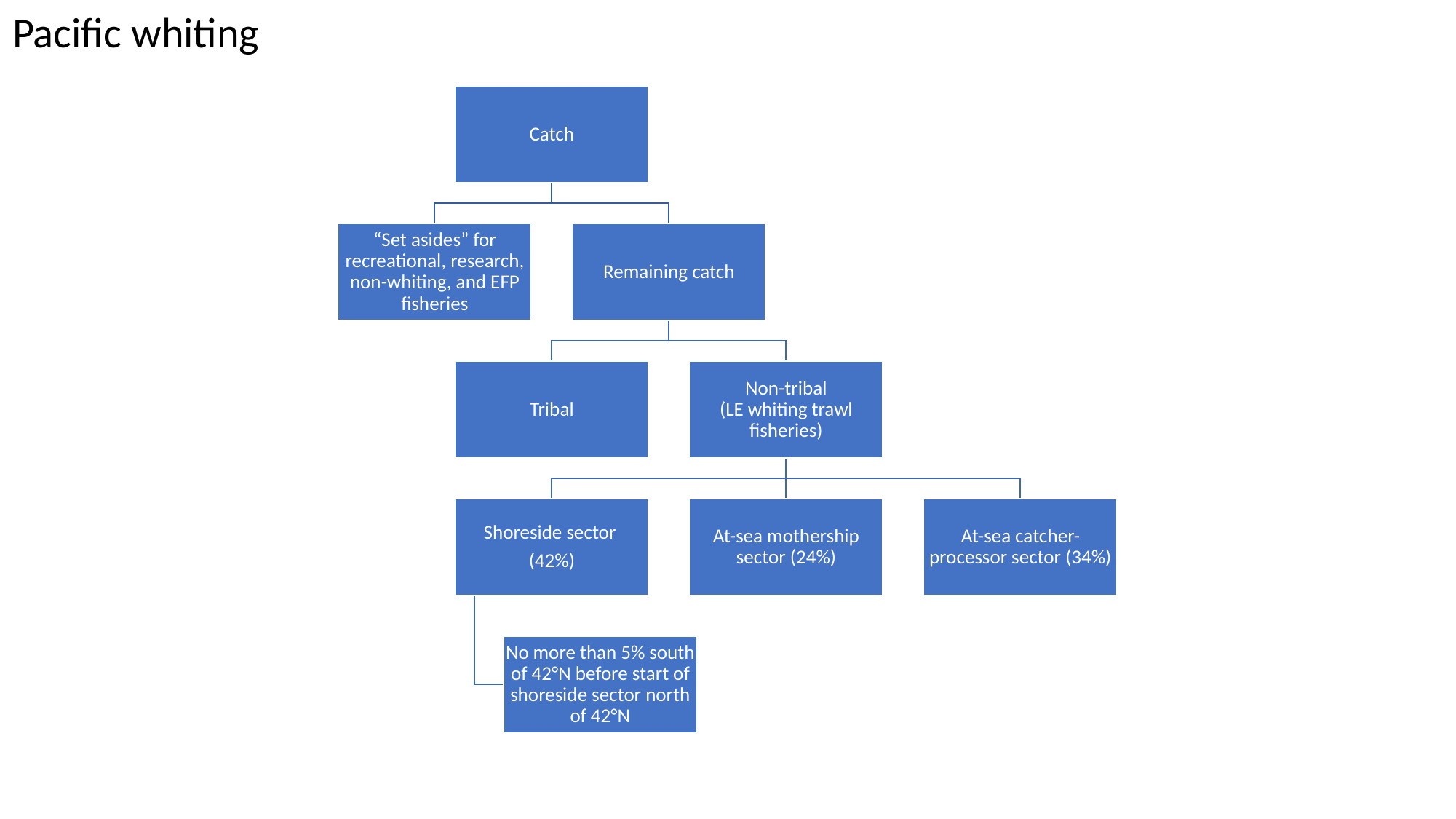

Pacific whiting
Catch
“Set asides” for recreational, research, non-whiting, and EFP fisheries
Remaining catch
Tribal
Non-tribal
(LE whiting trawl fisheries)
Shoreside sector
(42%)
No more than 5% south of 42°N before start of shoreside sector north of 42°N
At-sea mothership sector (24%)
At-sea catcher-processor sector (34%)